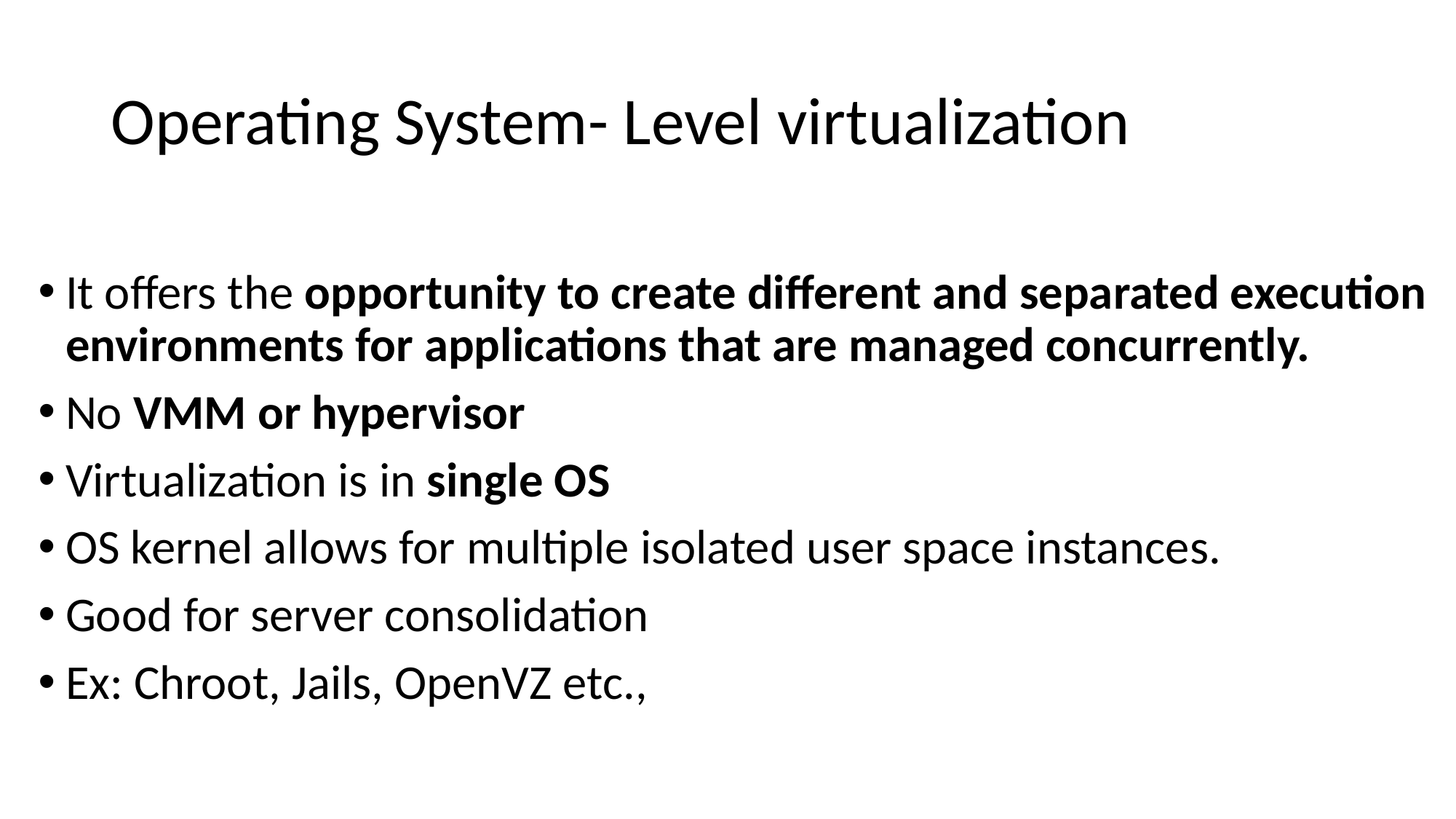

# Operating System- Level virtualization
It offers the opportunity to create different and separated execution environments for applications that are managed concurrently.
No VMM or hypervisor
Virtualization is in single OS
OS kernel allows for multiple isolated user space instances.
Good for server consolidation
Ex: Chroot, Jails, OpenVZ etc.,